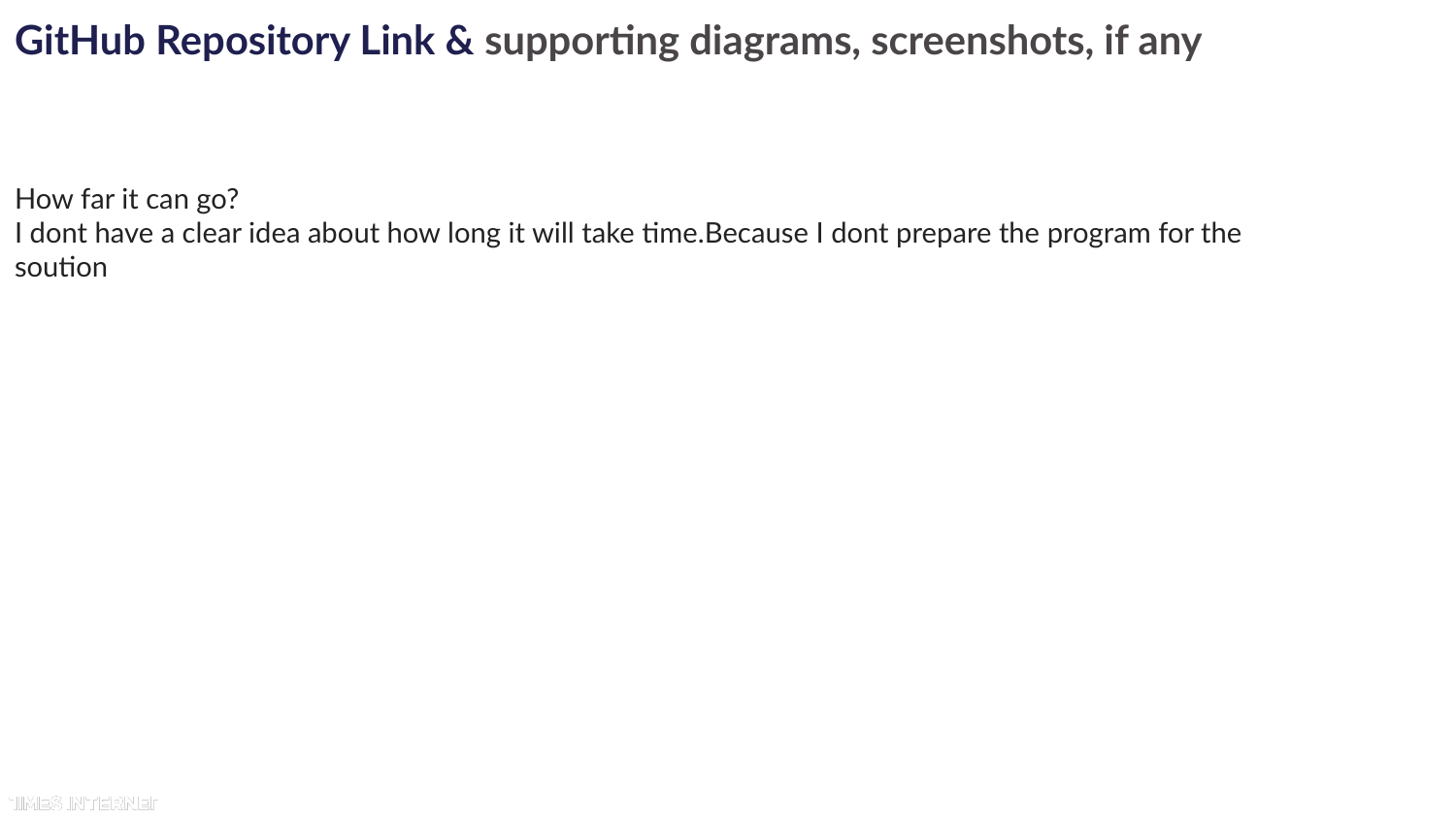

GitHub Repository Link & supporting diagrams, screenshots, if any
How far it can go?
I dont have a clear idea about how long it will take time.Because I dont prepare the program for the soution